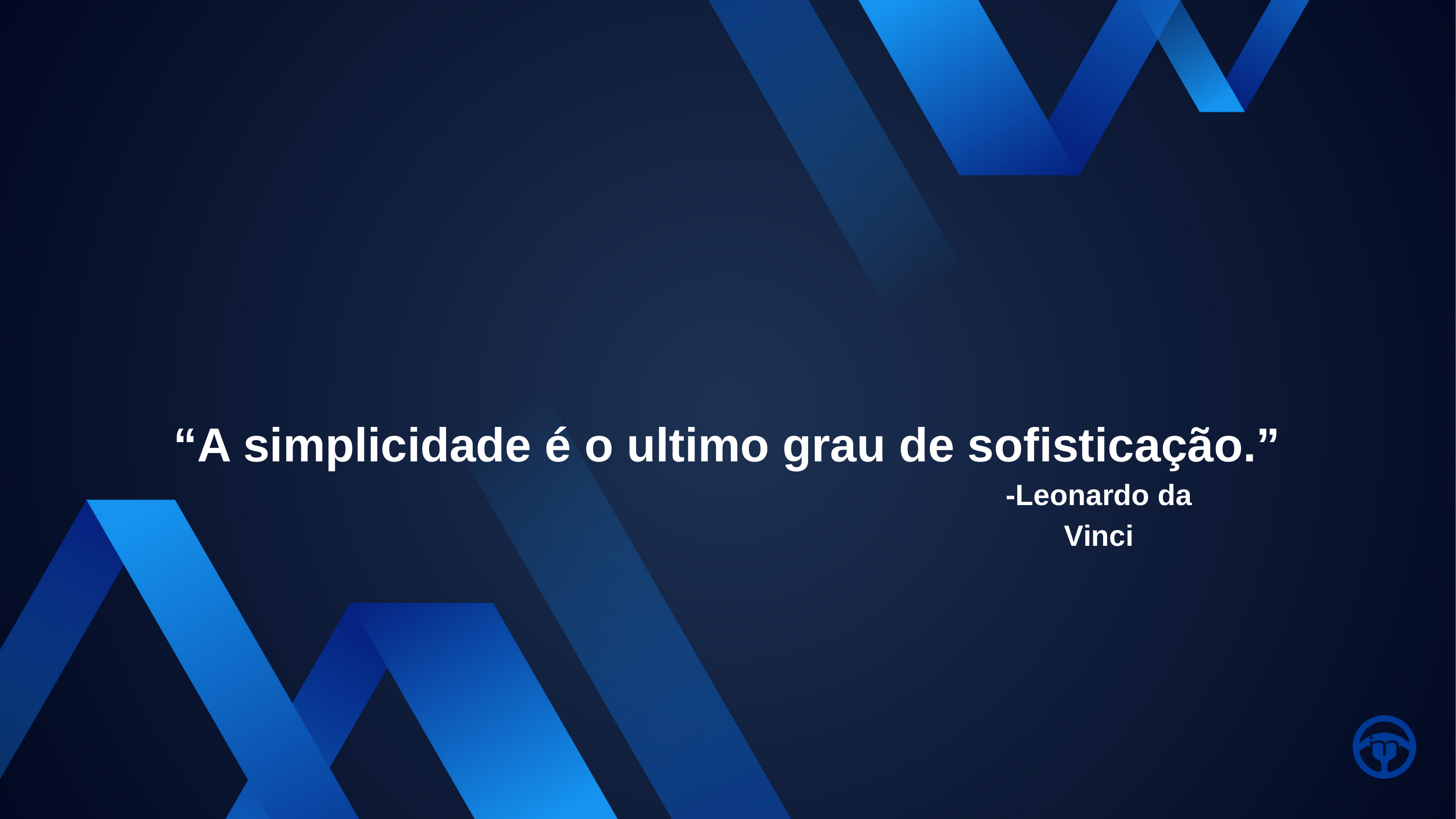

“A simplicidade é o ultimo grau de sofisticação.”
-Leonardo da Vinci